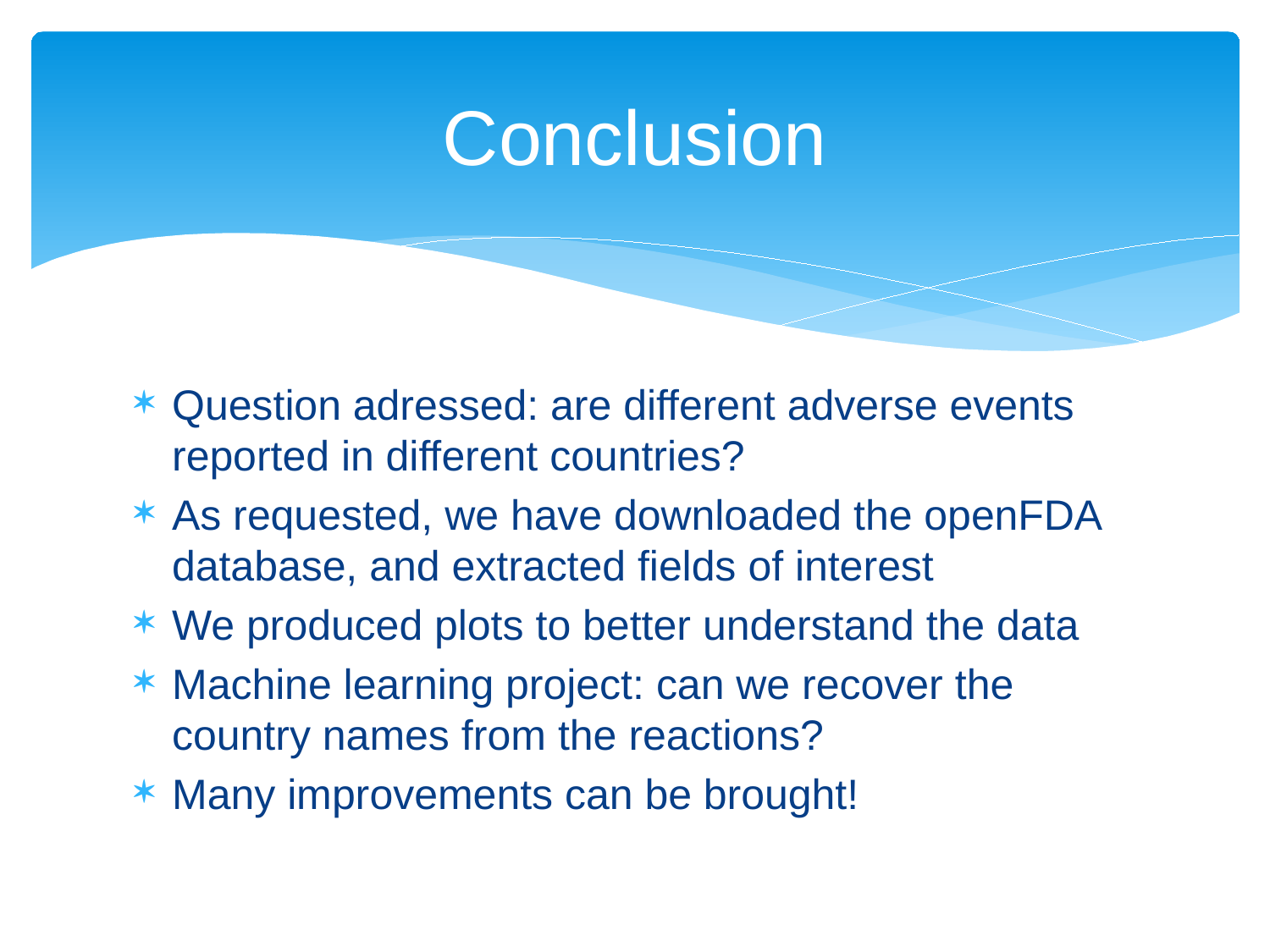

# Conclusion
Question adressed: are different adverse events reported in different countries?
As requested, we have downloaded the openFDA database, and extracted fields of interest
We produced plots to better understand the data
Machine learning project: can we recover the country names from the reactions?
Many improvements can be brought!